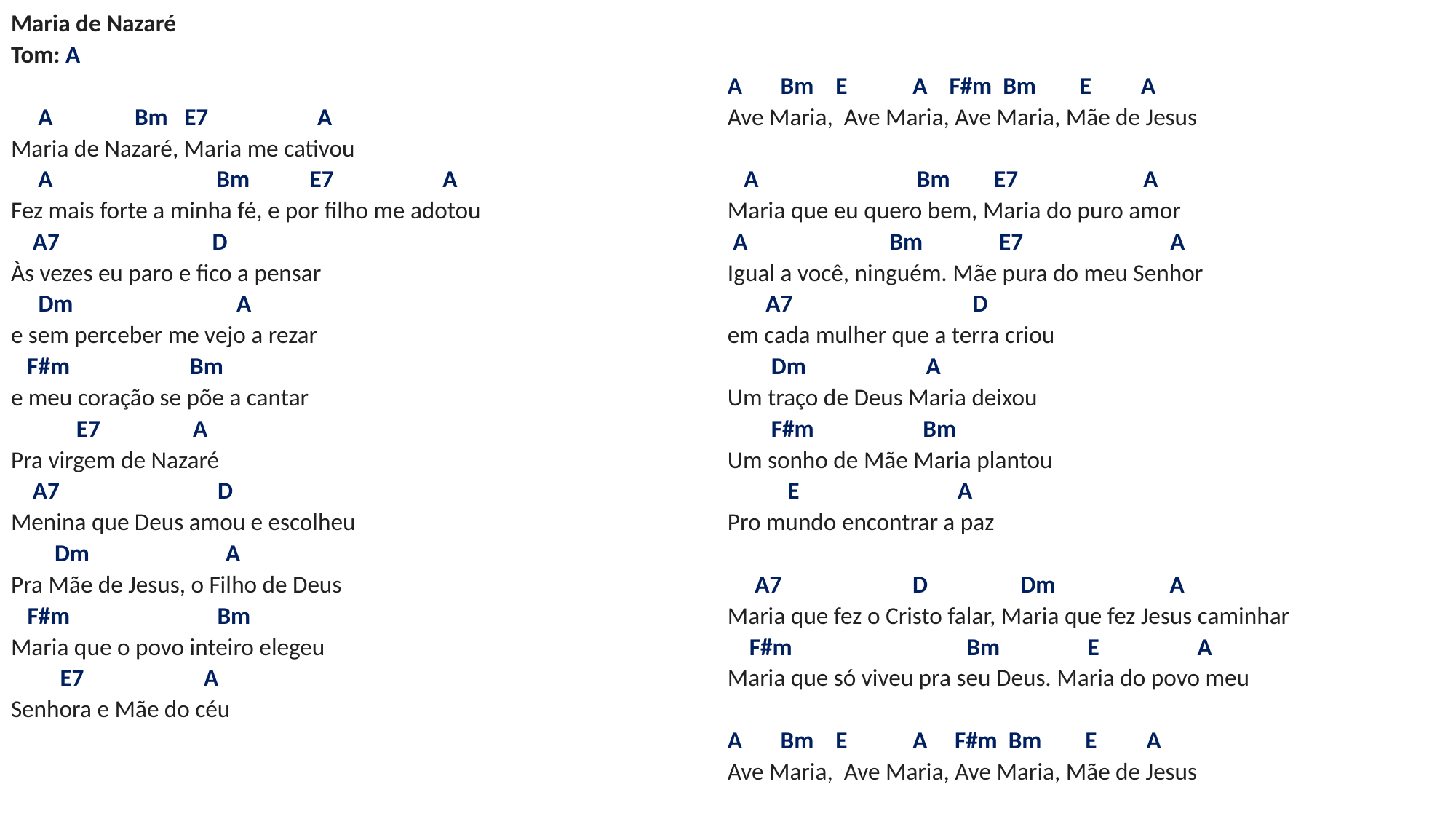

# Maria de Nazaré Tom: A   A               Bm   E7                    A Maria de Nazaré, Maria me cativou A                              Bm           E7                    A Fez mais forte a minha fé, e por filho me adotou A7                            D Às vezes eu paro e fico a pensar Dm                              A e sem perceber me vejo a rezar F#m                      Bm e meu coração se põe a cantar E7                 A Pra virgem de Nazaré A7                             D Menina que Deus amou e escolheu Dm                         A Pra Mãe de Jesus, o Filho de Deus F#m                           Bm Maria que o povo inteiro elegeu E7                      A Senhora e Mãe do céu   A       Bm    E            A    F#m  Bm        E         A Ave Maria,  Ave Maria, Ave Maria, Mãe de Jesus   A                             Bm        E7                       A Maria que eu quero bem, Maria do puro amor A                          Bm              E7                           A Igual a você, ninguém. Mãe pura do meu Senhor A7                                 D em cada mulher que a terra criou Dm                      A Um traço de Deus Maria deixou F#m                    Bm Um sonho de Mãe Maria plantou E                             A Pro mundo encontrar a paz   A7                        D                 Dm                     A Maria que fez o Cristo falar, Maria que fez Jesus caminhar F#m                                Bm                E                  A Maria que só viveu pra seu Deus. Maria do povo meu A       Bm    E            A     F#m  Bm        E         A Ave Maria,  Ave Maria, Ave Maria, Mãe de Jesus